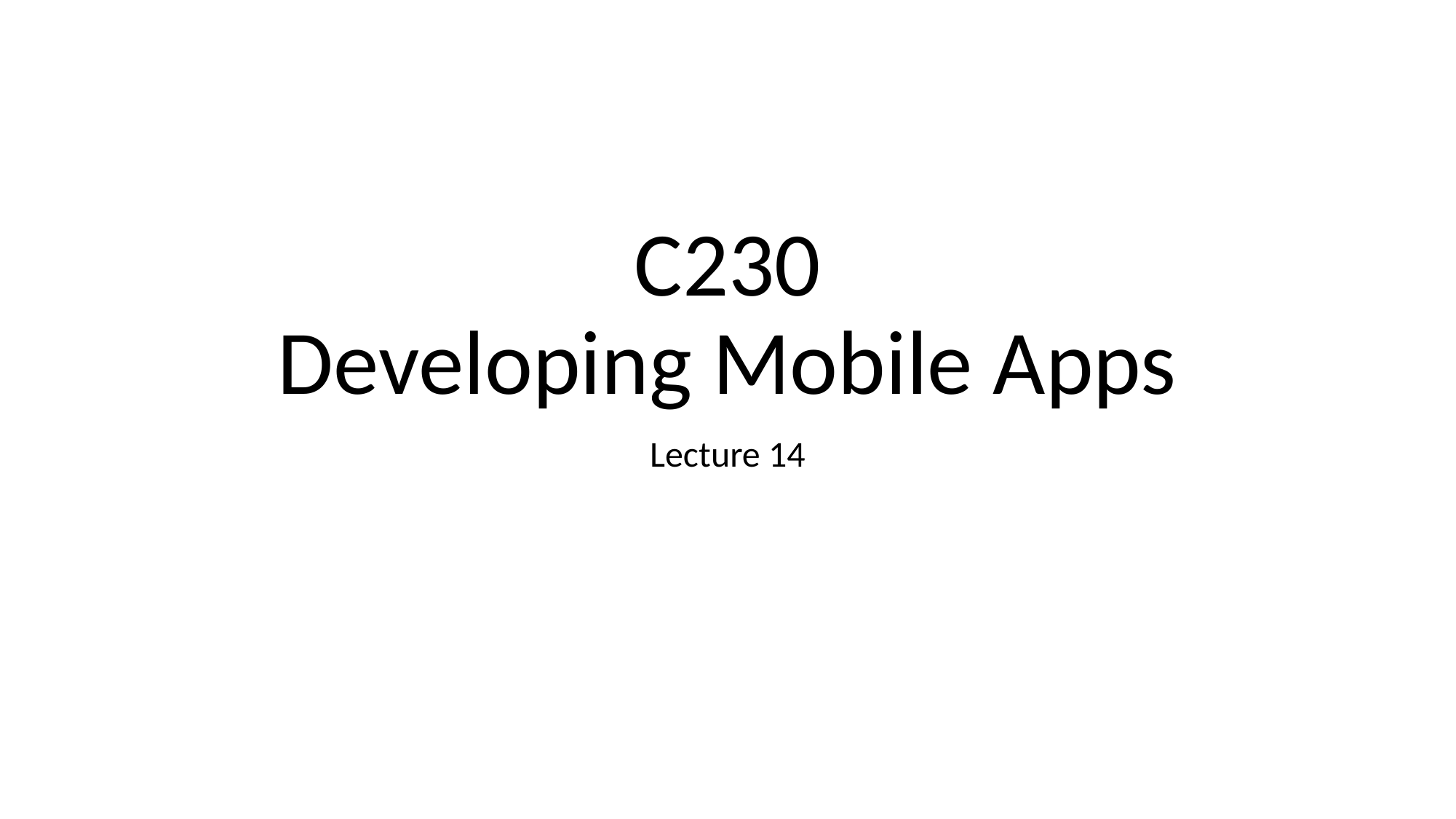

# C230 Developing Mobile Apps
Lecture 14